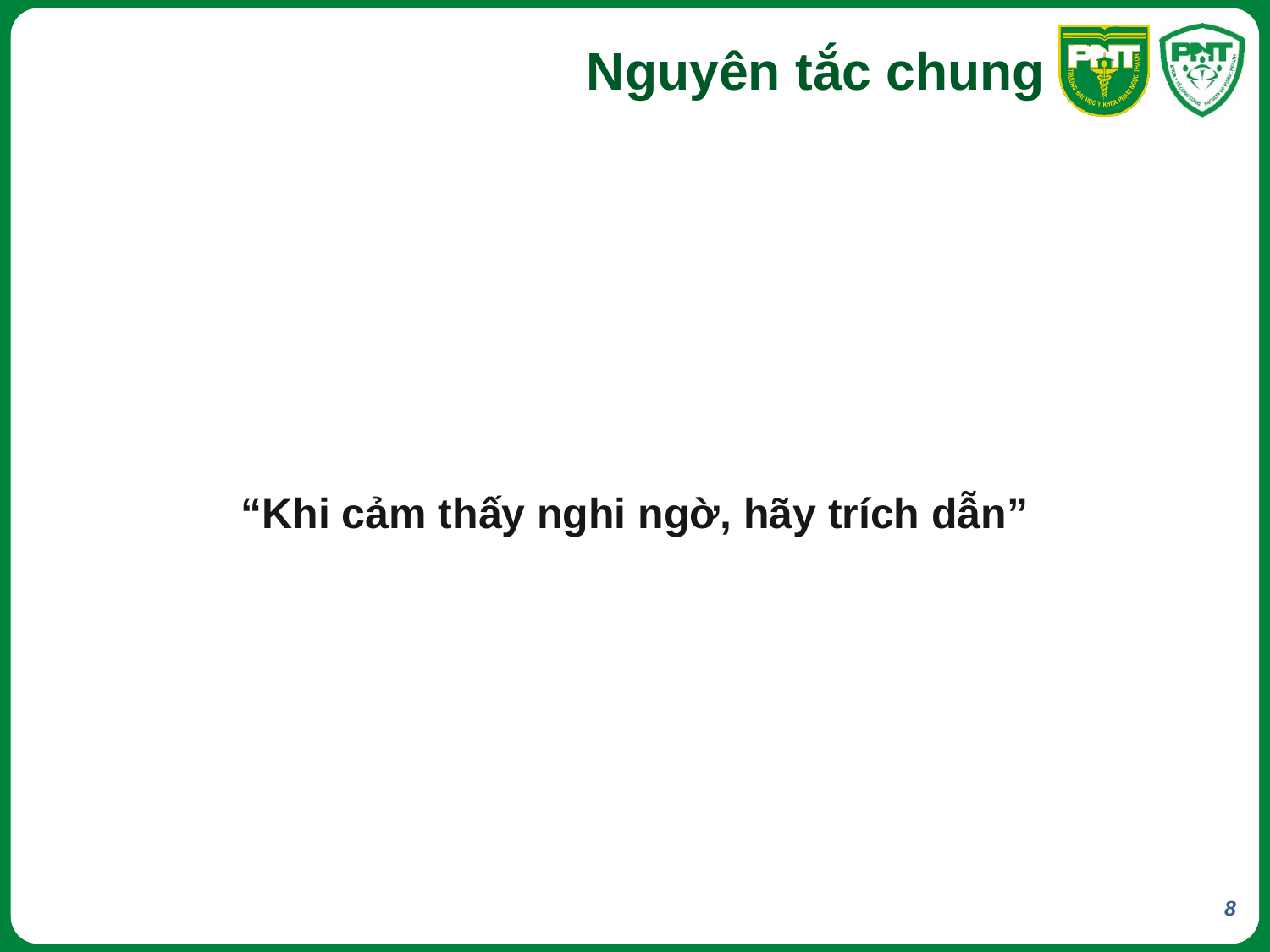

# Nguyên tắc chung
“Khi cảm thấy nghi ngờ, hãy trích dẫn”
8